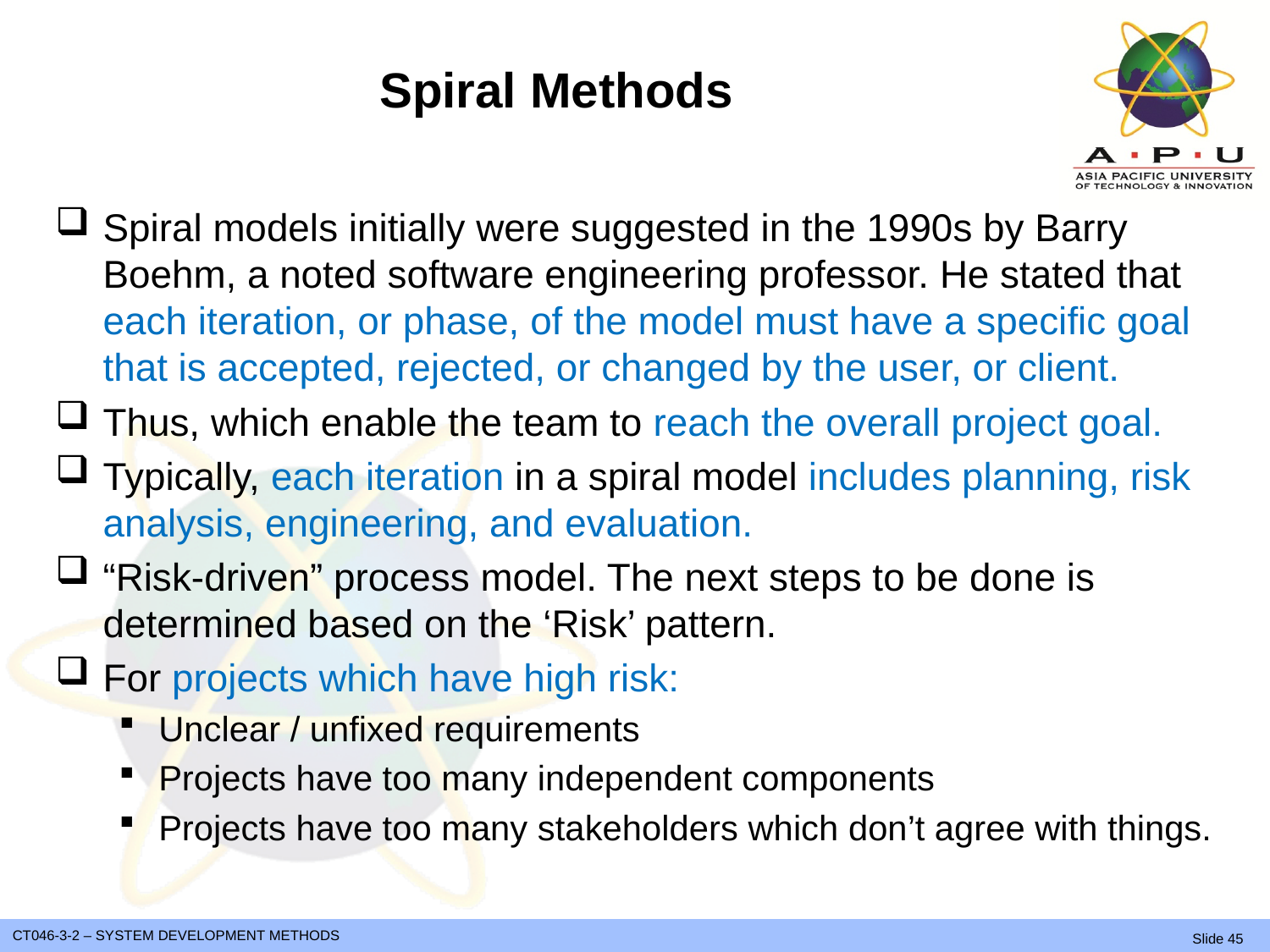

# Spiral Methods

Spiral models initially were suggested in the 1990s by Barry Boehm, a noted software engineering professor. He stated that each iteration, or phase, of the model must have a specific goal that is accepted, rejected, or changed by the user, or client.
Thus, which enable the team to reach the overall project goal.
Typically, each iteration in a spiral model includes planning, risk analysis, engineering, and evaluation.
“Risk-driven” process model. The next steps to be done is determined based on the ‘Risk’ pattern.
For projects which have high risk:
Unclear / unfixed requirements
Projects have too many independent components
Projects have too many stakeholders which don’t agree with things.